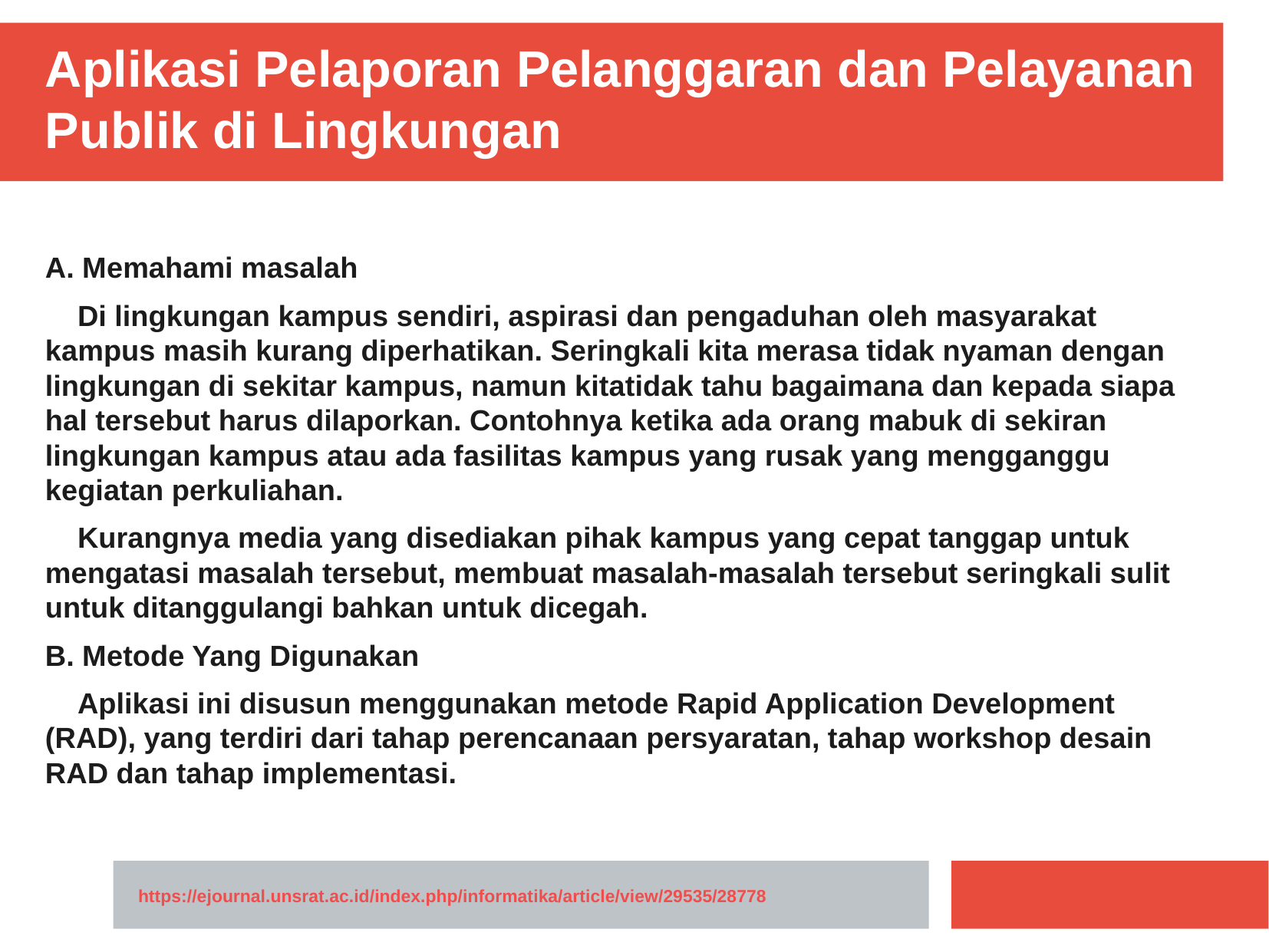

Aplikasi Pelaporan Pelanggaran dan Pelayanan Publik di Lingkungan
A. Memahami masalah
    Di lingkungan kampus sendiri, aspirasi dan pengaduhan oleh masyarakat kampus masih kurang diperhatikan. Seringkali kita merasa tidak nyaman dengan lingkungan di sekitar kampus, namun kitatidak tahu bagaimana dan kepada siapa hal tersebut harus dilaporkan. Contohnya ketika ada orang mabuk di sekiran lingkungan kampus atau ada fasilitas kampus yang rusak yang mengganggu kegiatan perkuliahan.
    Kurangnya media yang disediakan pihak kampus yang cepat tanggap untuk mengatasi masalah tersebut, membuat masalah-masalah tersebut seringkali sulit untuk ditanggulangi bahkan untuk dicegah.
B. Metode Yang Digunakan
    Aplikasi ini disusun menggunakan metode Rapid Application Development (RAD), yang terdiri dari tahap perencanaan persyaratan, tahap workshop desain RAD dan tahap implementasi.

https://ejournal.unsrat.ac.id/index.php/informatika/article/view/29535/28778